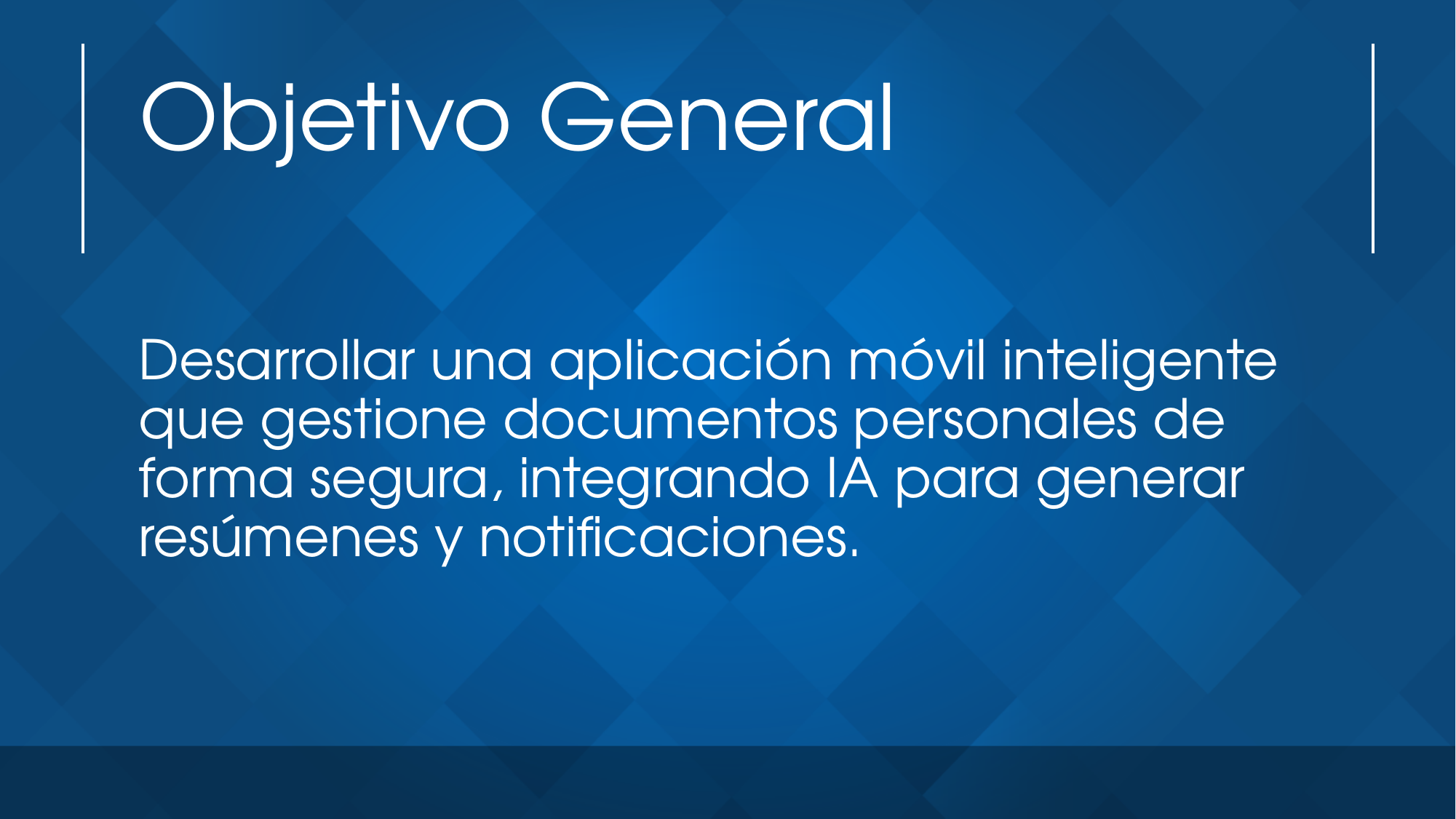

# Objetivo General
Desarrollar una aplicación móvil inteligente que gestione documentos personales de forma segura, integrando IA para generar resúmenes y notificaciones.